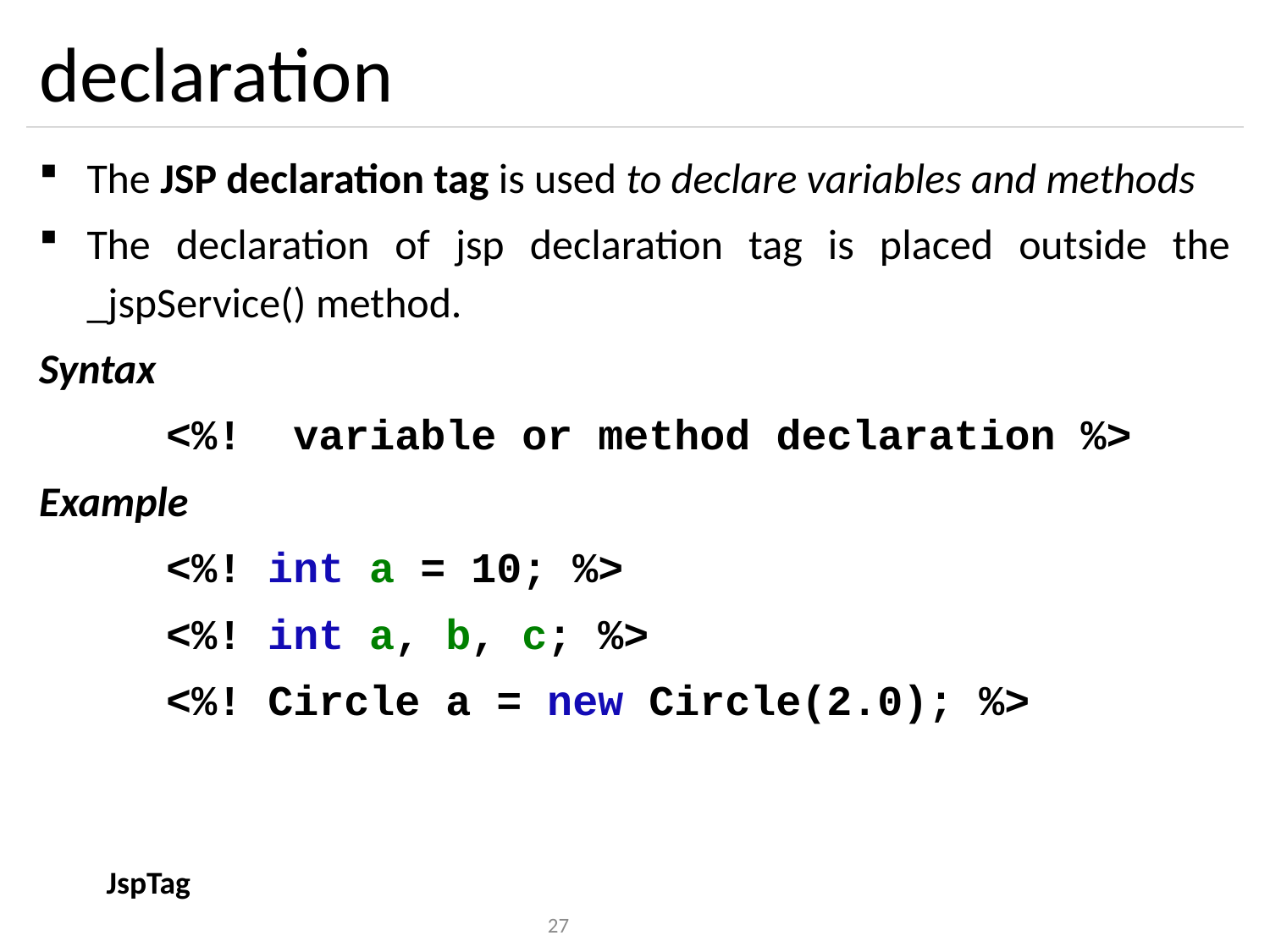

# declaration
The JSP declaration tag is used to declare variables and methods
The declaration of jsp declaration tag is placed outside the _jspService() method.
Syntax
	<%!  variable or method declaration %>
Example
	<%! int a = 10; %>
	<%! int a, b, c; %>
	<%! Circle a = new Circle(2.0); %>
JspTag
27